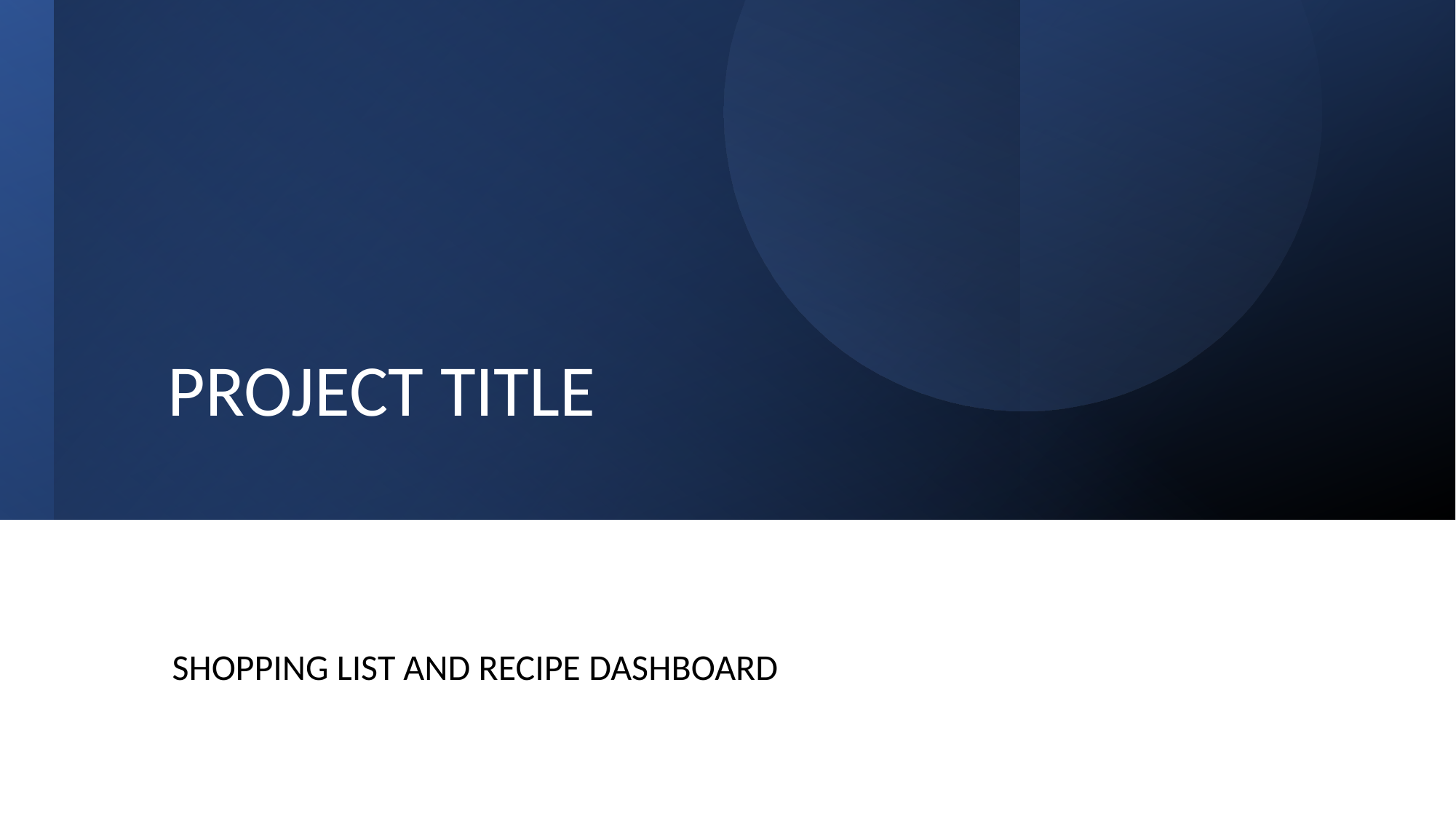

# PROJECT TITLE
SHOPPING LIST AND RECIPE DASHBOARD